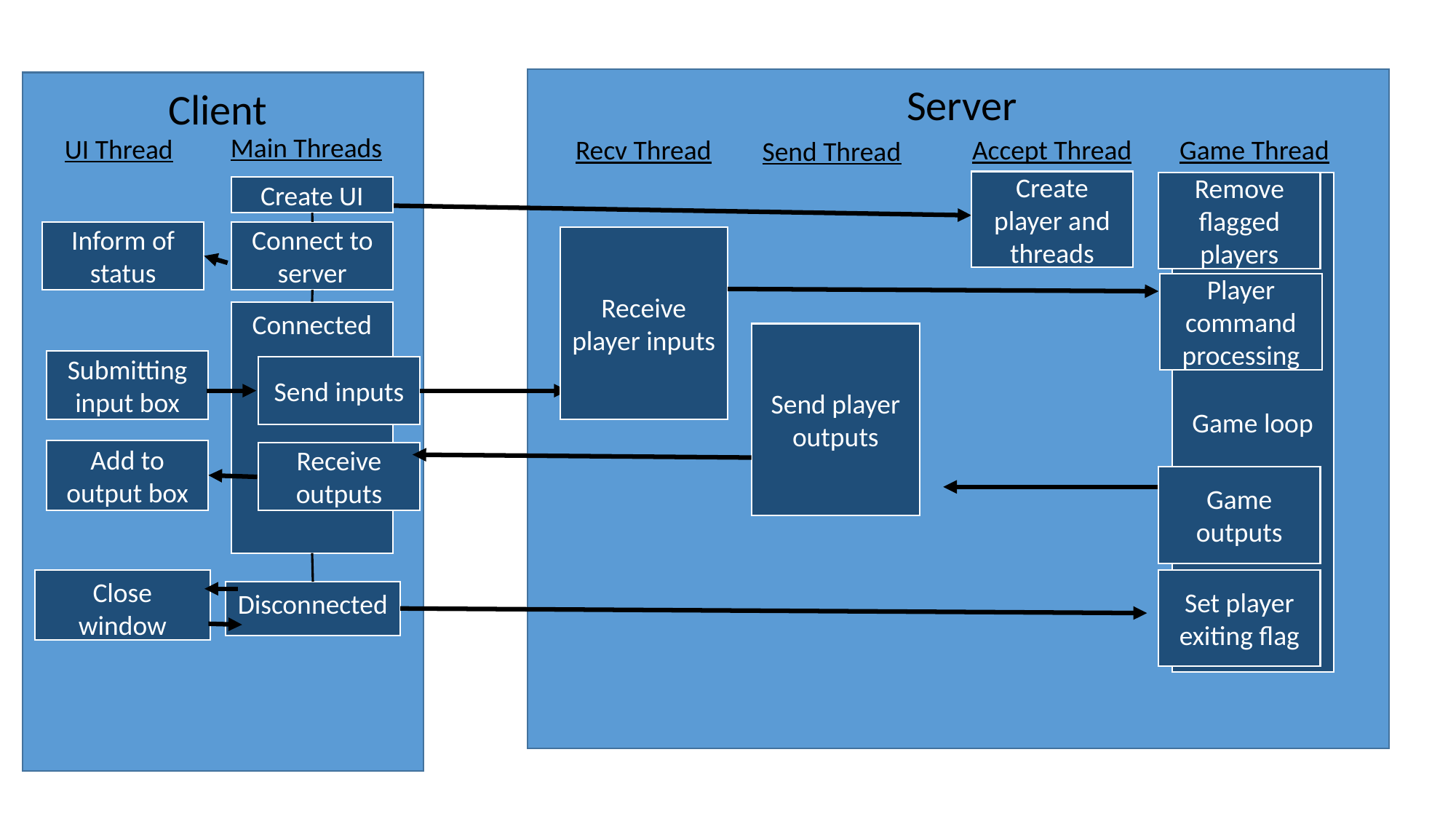

Server
Client
Main Threads
UI Thread
Recv Thread
Accept Thread
Game Thread
Send Thread
Create player and threads
Remove flagged players
Game loop
Create UI
Inform of status
Connect to server
Receive player inputs
Player command
processing
Connected
Send player outputs
Submitting input box
Send inputs
Add to output box
Receive outputs
Game outputs
Close window
Set player exiting flag
Disconnected